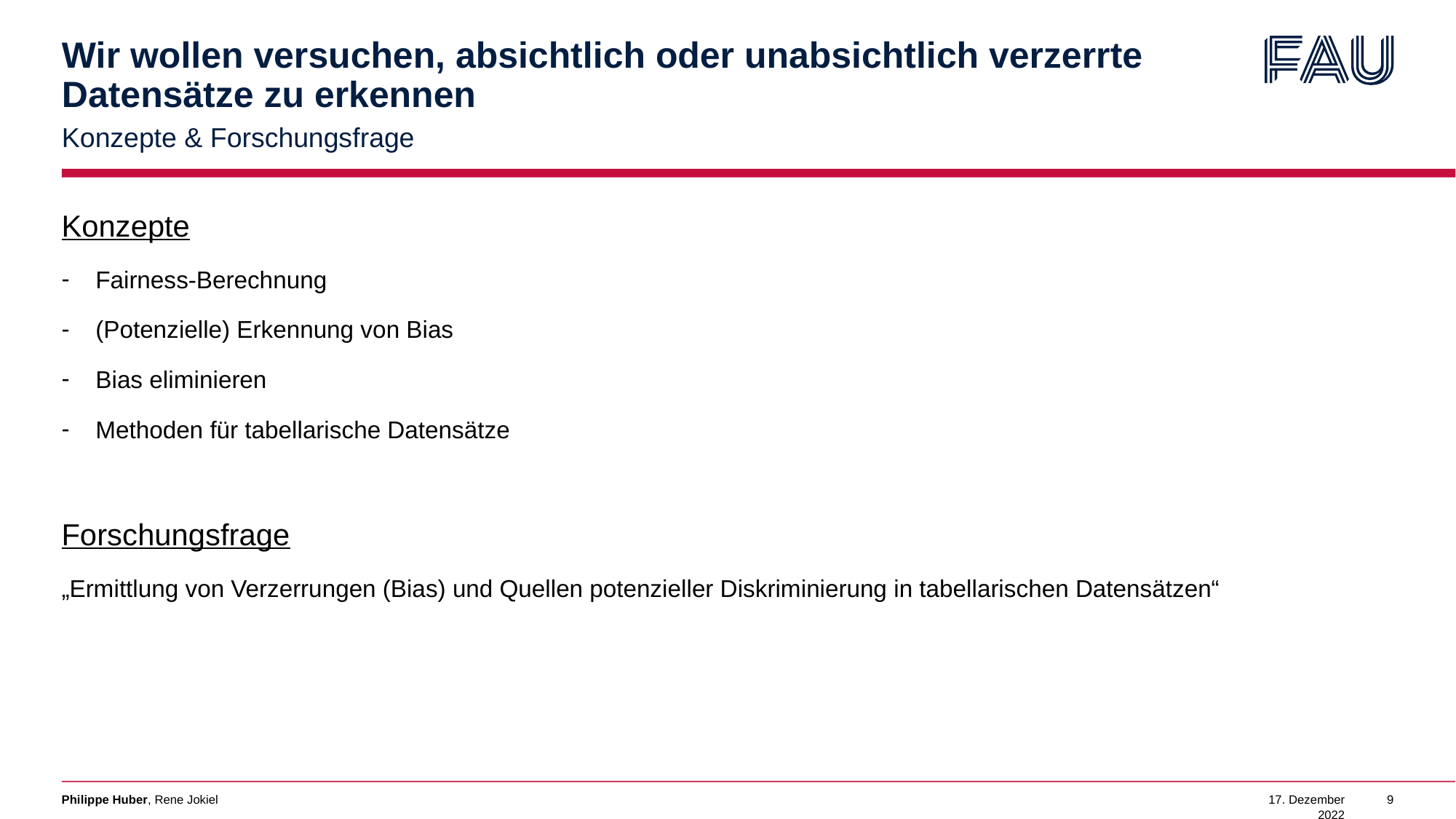

# Wir wollen versuchen, absichtlich oder unabsichtlich verzerrte Datensätze zu erkennen
Konzepte & Forschungsfrage
Konzepte
Fairness-Berechnung
(Potenzielle) Erkennung von Bias
Bias eliminieren
Methoden für tabellarische Datensätze

Forschungsfrage
„Ermittlung von Verzerrungen (Bias) und Quellen potenzieller Diskriminierung in tabellarischen Datensätzen“

Philippe Huber, Rene Jokiel
17. Dezember 2022
9